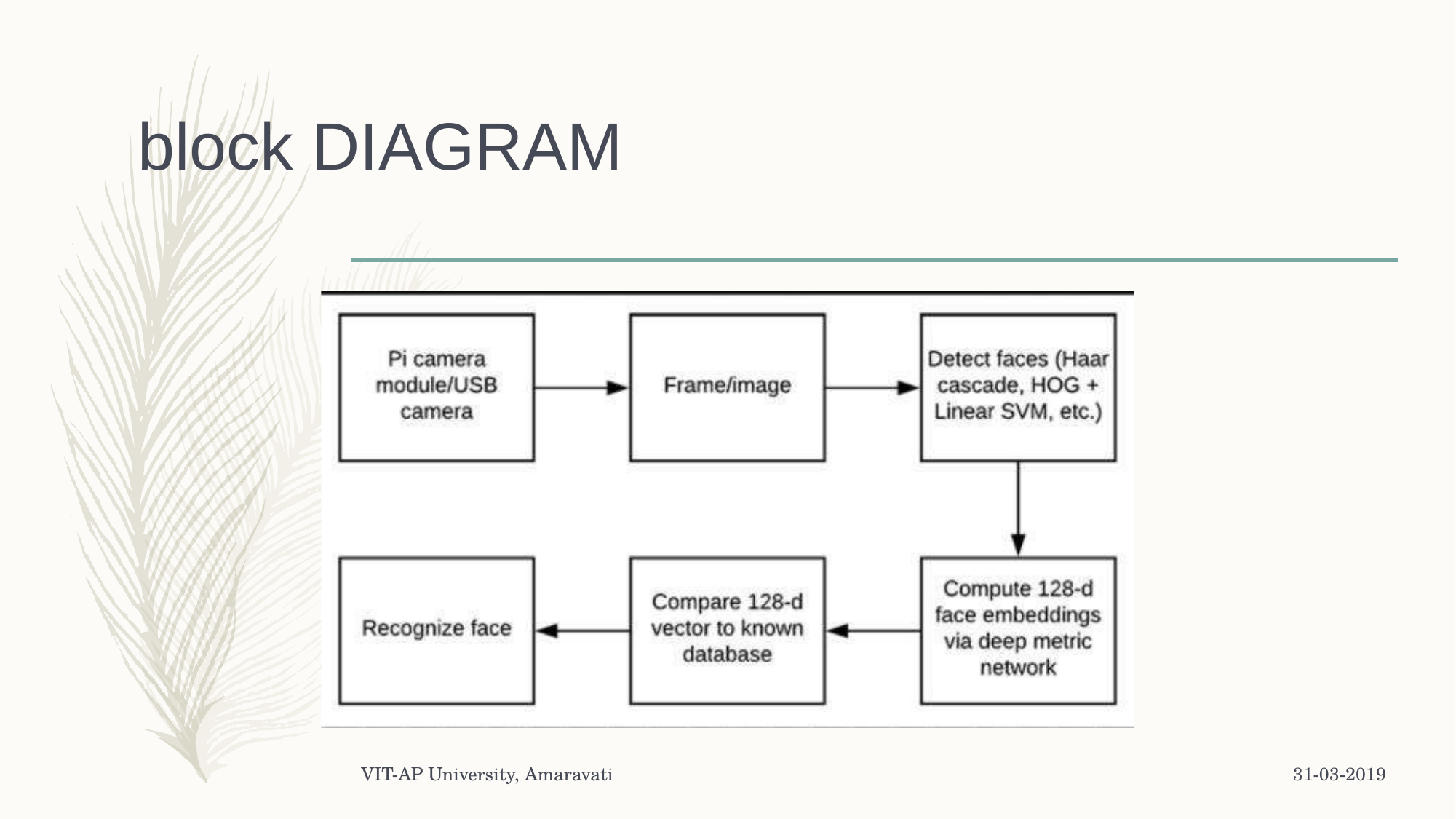

# block DIAGRAM

VIT-AP University, Amaravati
31-03-2019